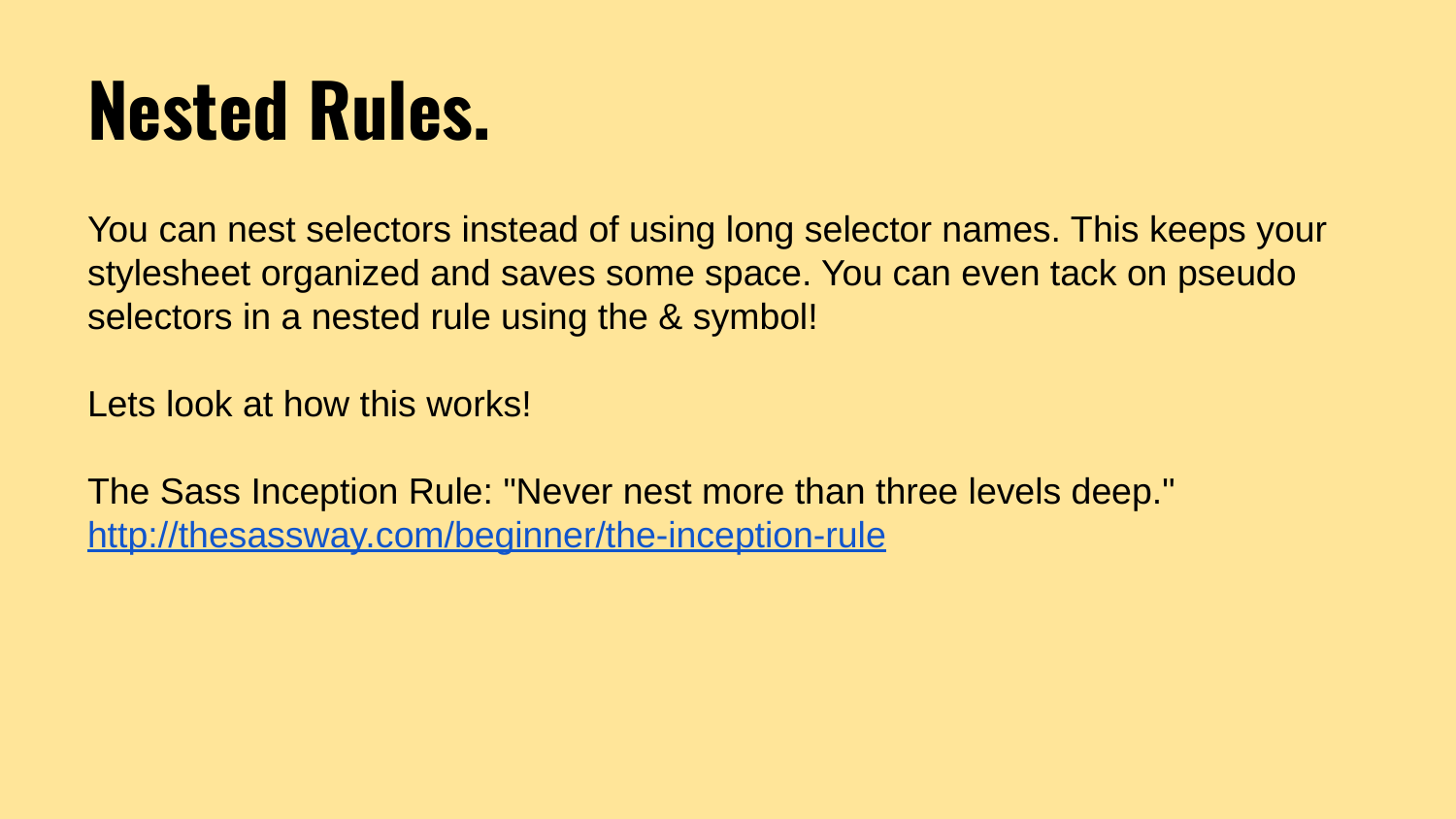

# Nested Rules.
You can nest selectors instead of using long selector names. This keeps your stylesheet organized and saves some space. You can even tack on pseudo selectors in a nested rule using the & symbol!

Lets look at how this works!

The Sass Inception Rule: "Never nest more than three levels deep." http://thesassway.com/beginner/the-inception-rule